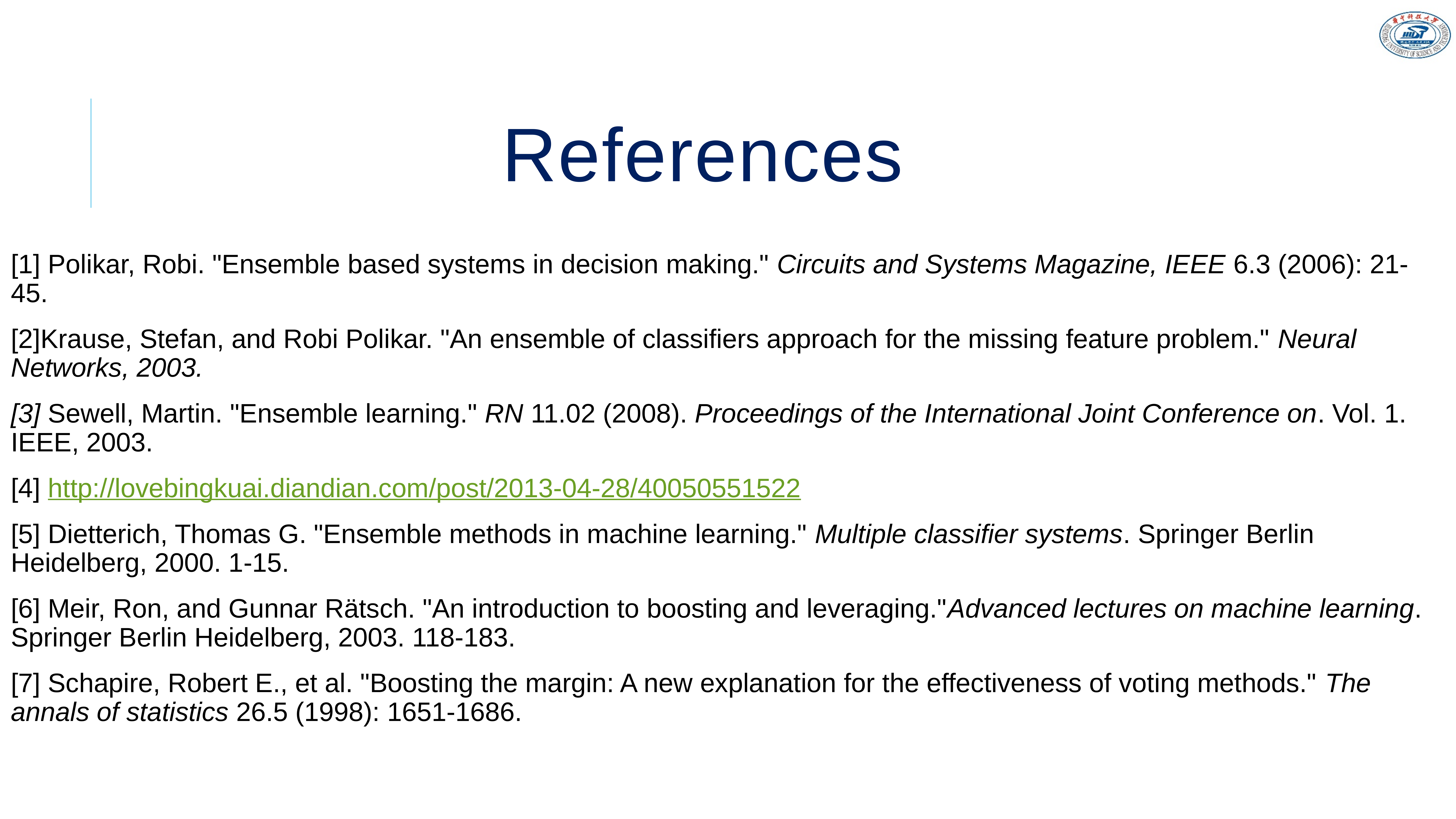

# References
[1] Polikar, Robi. "Ensemble based systems in decision making." Circuits and Systems Magazine, IEEE 6.3 (2006): 21-45.
[2]Krause, Stefan, and Robi Polikar. "An ensemble of classifiers approach for the missing feature problem." Neural Networks, 2003.
[3] Sewell, Martin. "Ensemble learning." RN 11.02 (2008). Proceedings of the International Joint Conference on. Vol. 1. IEEE, 2003.
[4] http://lovebingkuai.diandian.com/post/2013-04-28/40050551522
[5] Dietterich, Thomas G. "Ensemble methods in machine learning." Multiple classifier systems. Springer Berlin Heidelberg, 2000. 1-15.
[6] Meir, Ron, and Gunnar Rätsch. "An introduction to boosting and leveraging."Advanced lectures on machine learning. Springer Berlin Heidelberg, 2003. 118-183.
[7] Schapire, Robert E., et al. "Boosting the margin: A new explanation for the effectiveness of voting methods." The annals of statistics 26.5 (1998): 1651-1686.